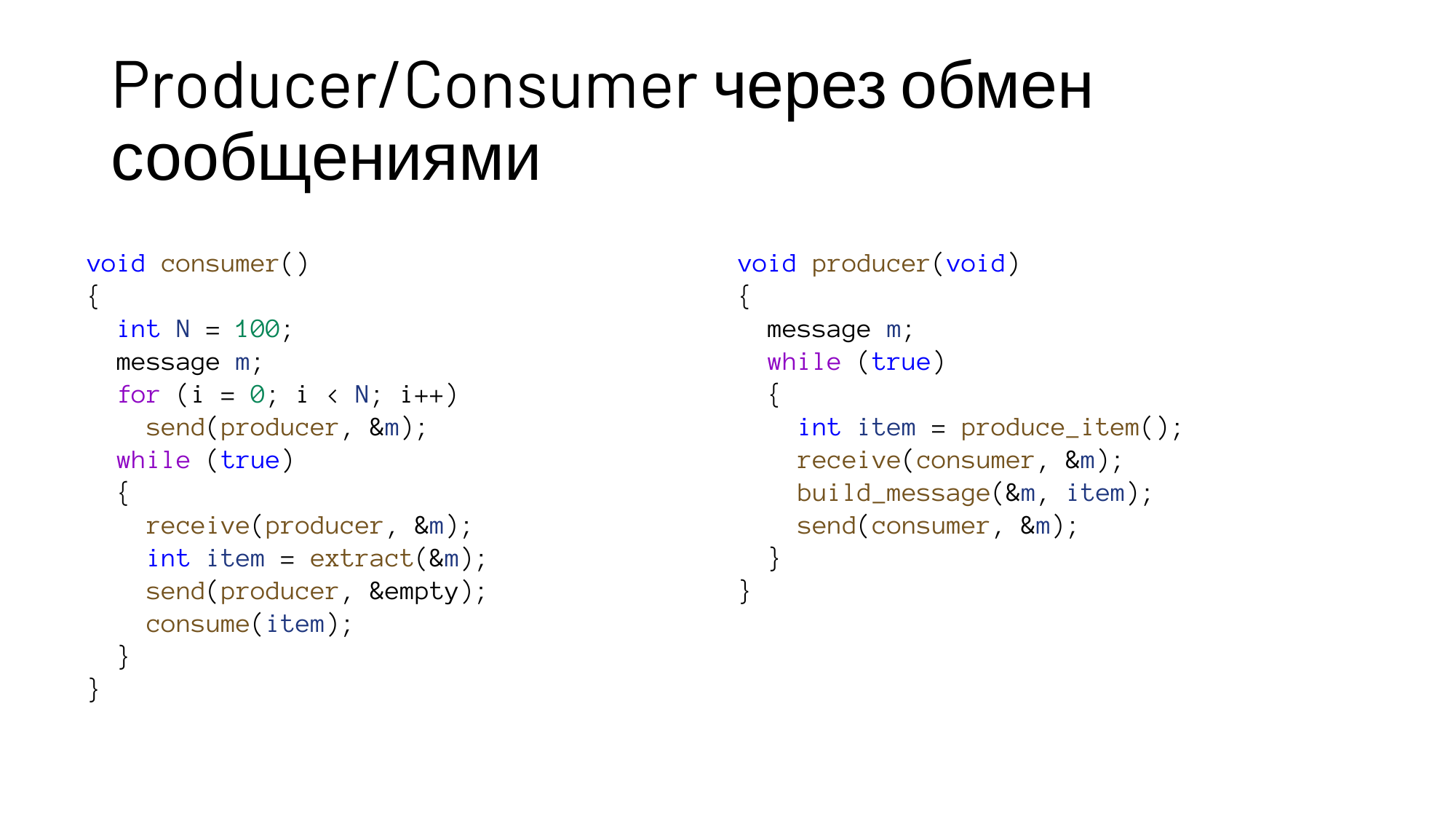

# Producer/Consumer через обмен сообщениями
void consumer()
{
  int N = 100;
  message m;
  for (i = 0; i < N; i++)
    send(producer, &m);
  while (true)
  {
    receive(producer, &m);
    int item = extract(&m);
    send(producer, &empty);
    consume(item);
  }
}
void producer(void)
{
  message m;
  while (true)
  {
    int item = produce_item();
    receive(consumer, &m);
    build_message(&m, item);
    send(consumer, &m);
  }
}